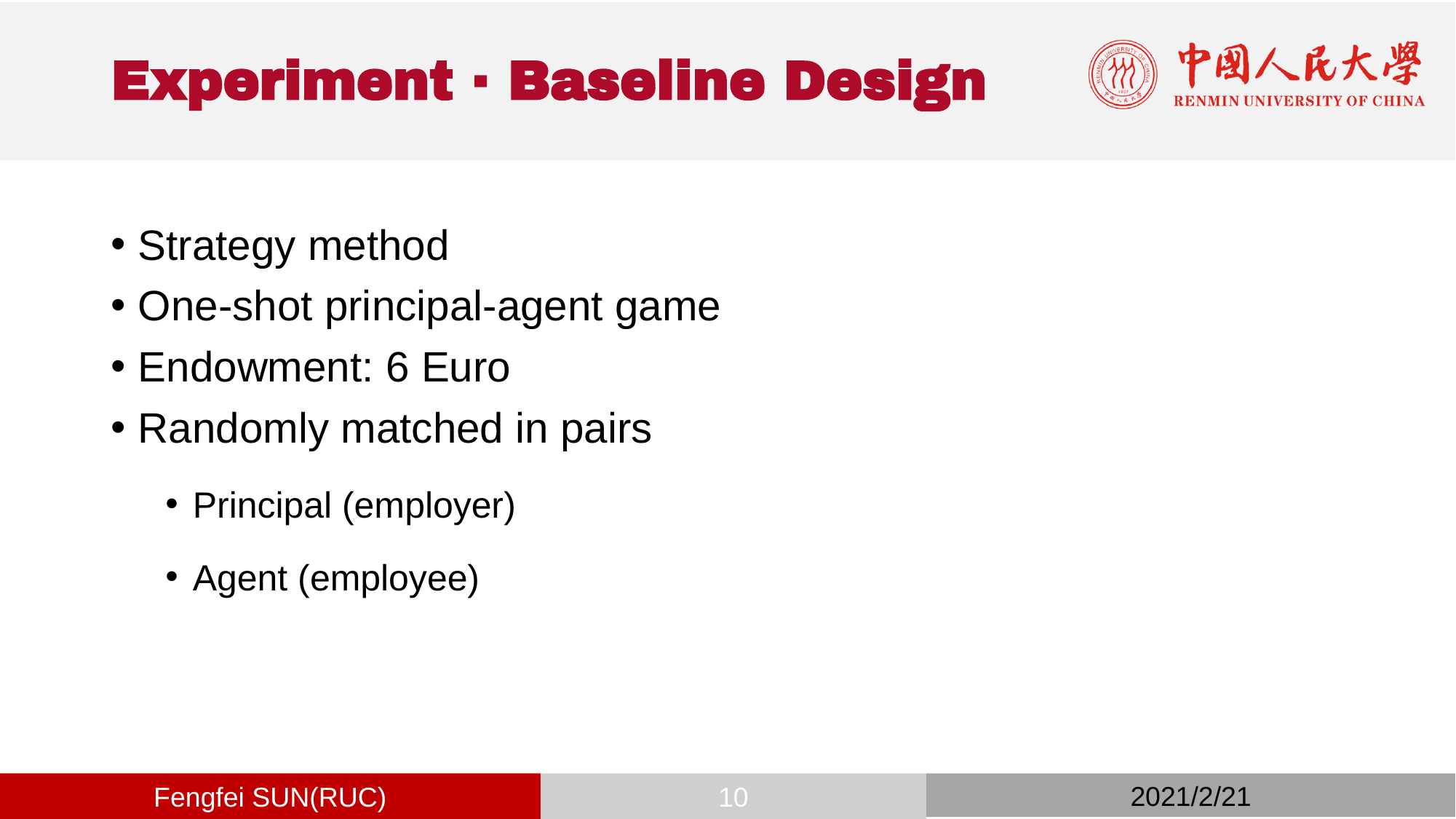

# Experiment · Baseline Design
Strategy method
One-shot principal-agent game
Endowment: 6 Euro
Randomly matched in pairs
Principal (employer)
Agent (employee)